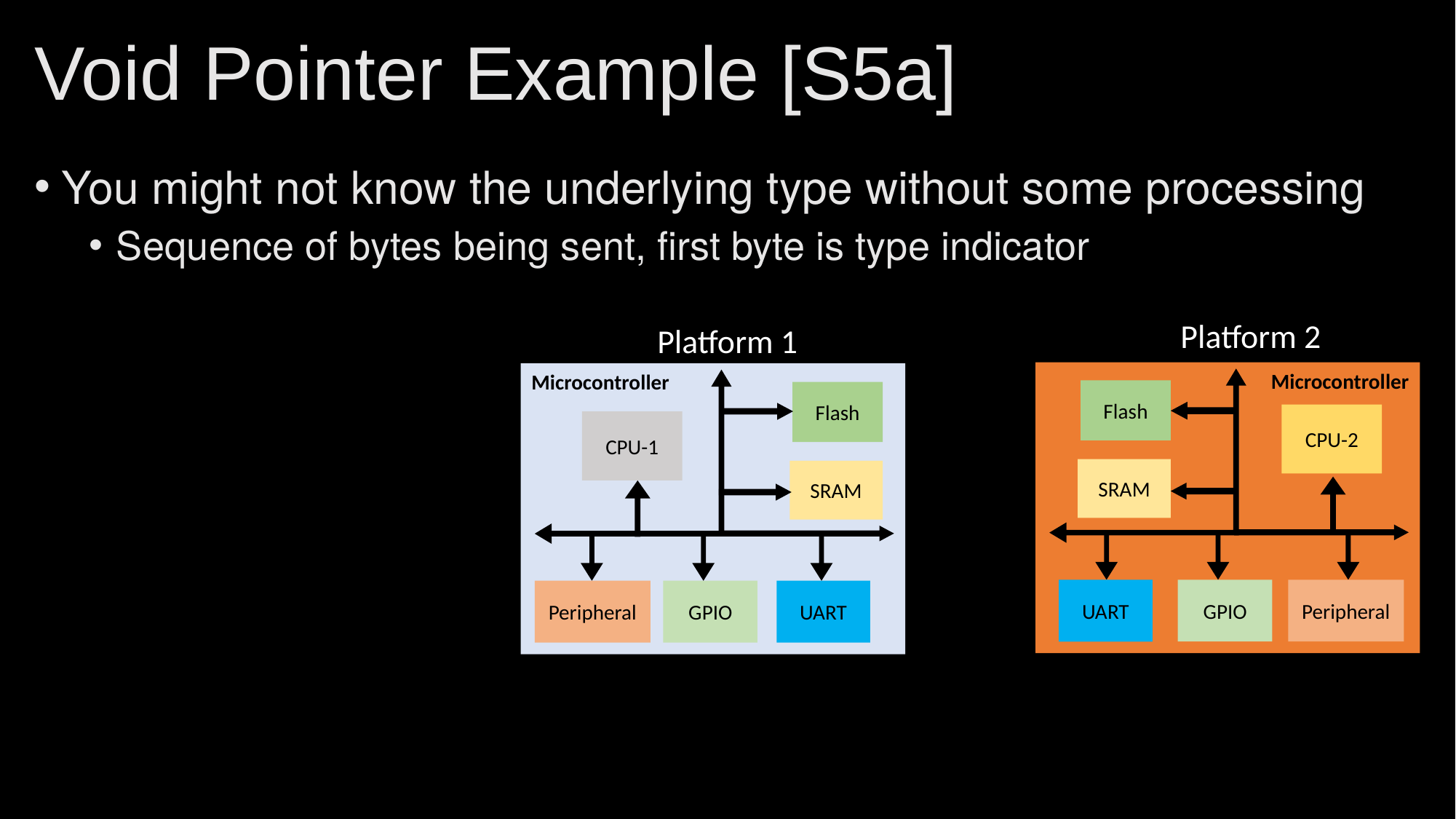

# Void Pointer Example [S5a]
You might not know the underlying type without some processing
Sequence of bytes being sent, first byte is type indicator

Platform 2
Platform 1
Microcontroller

Flash

CPU-2

SRAM

GPIO
Peripheral
UART
Microcontroller

Flash
CPU-1

SRAM

Peripheral
GPIO
UART